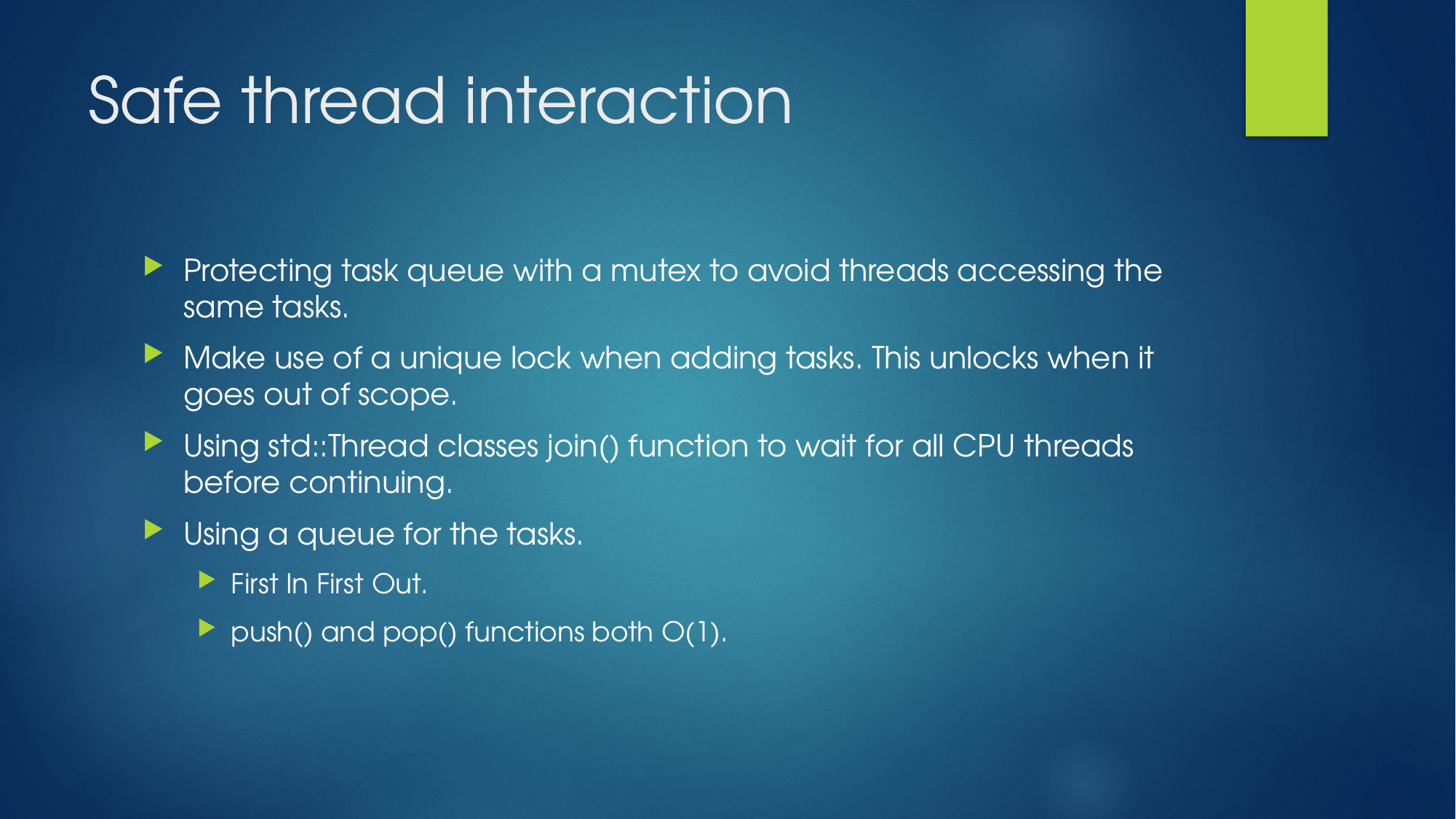

# Safe thread interaction
Protecting task queue with a mutex to avoid threads accessing the same tasks.
Make use of a unique lock when adding tasks. This unlocks when it goes out of scope.
Using std::Thread classes join() function to wait for all CPU threads before continuing.
Using a queue for the tasks.
First In First Out.
push() and pop() functions both O(1).